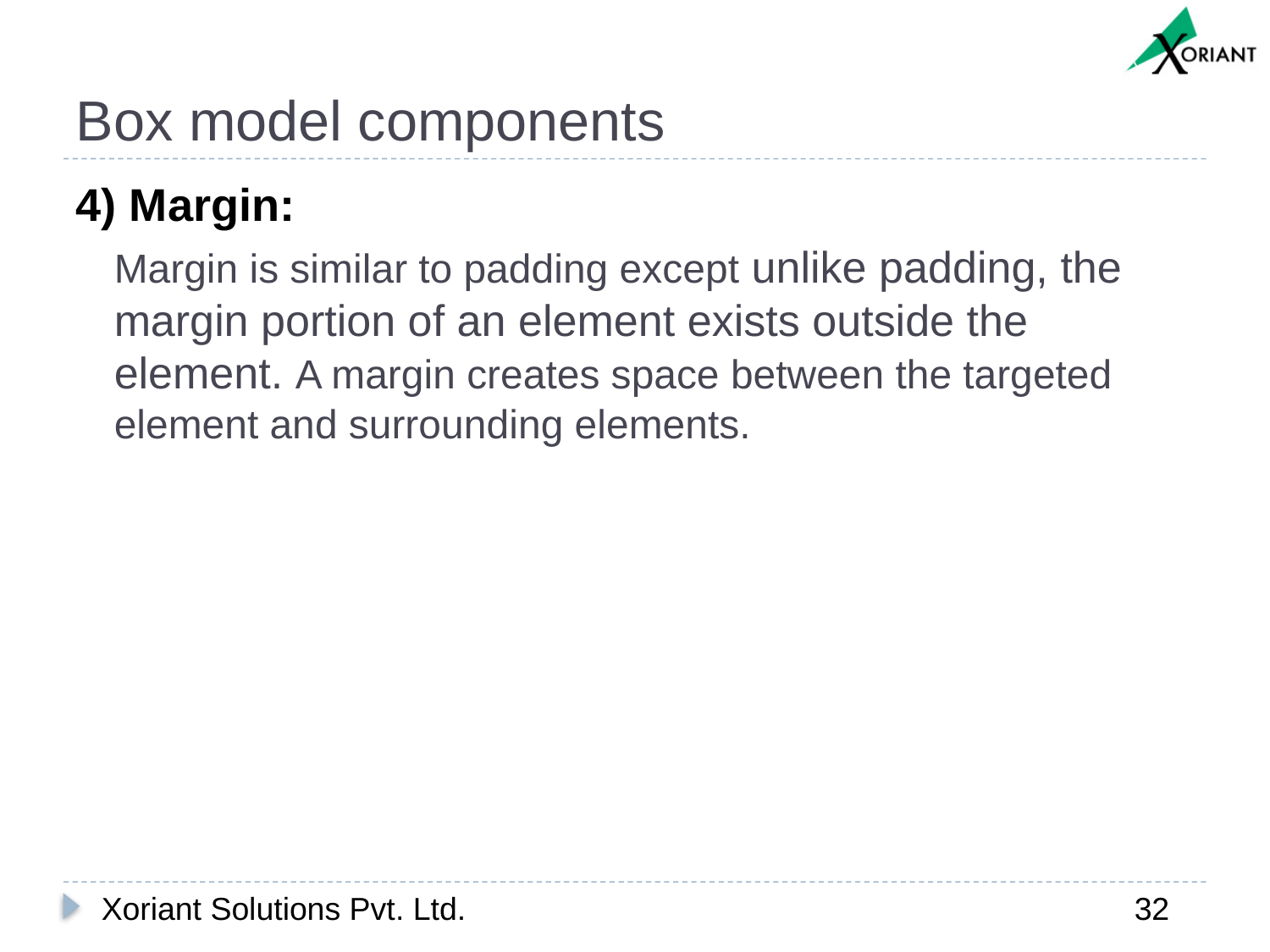

# Box model components
4) Margin:
Margin is similar to padding except unlike padding, the margin portion of an element exists outside the element. A margin creates space between the targeted element and surrounding elements.
Xoriant Solutions Pvt. Ltd.
32